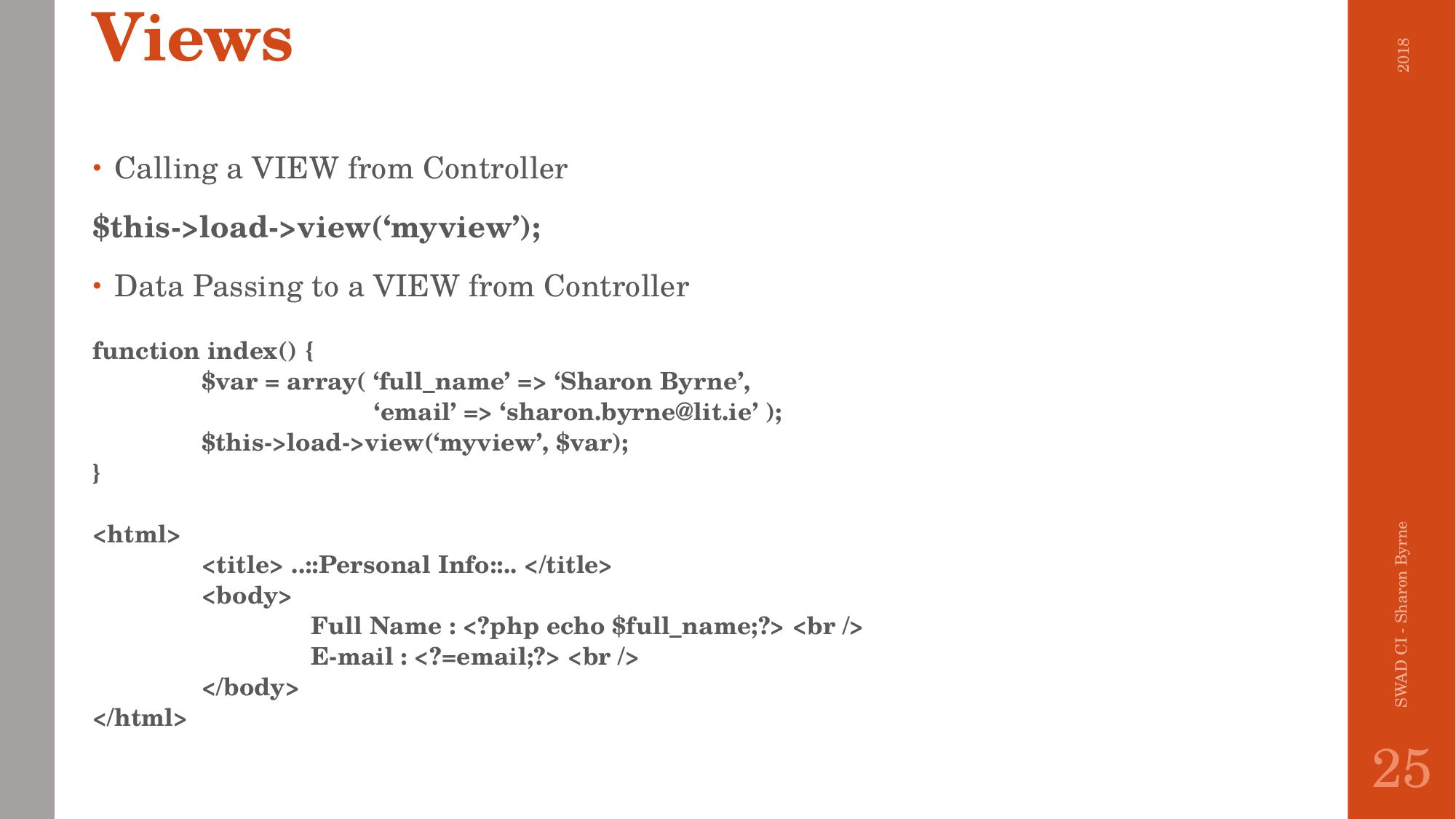

# Views
2018
Calling a VIEW from Controller
$this->load->view(‘myview’);
Data Passing to a VIEW from Controller

function index() {
	$var = array( ‘full_name’ => ‘Sharon Byrne’,
		         ‘email’ => ‘sharon.byrne@lit.ie’ );
	$this->load->view(‘myview’, $var);
}

<html>
	<title> ..::Personal Info::.. </title>
	<body>
		Full Name : <?php echo $full_name;?> <br />
		E-mail : <?=email;?> <br />
	</body>
</html>
SWAD CI - Sharon Byrne
25